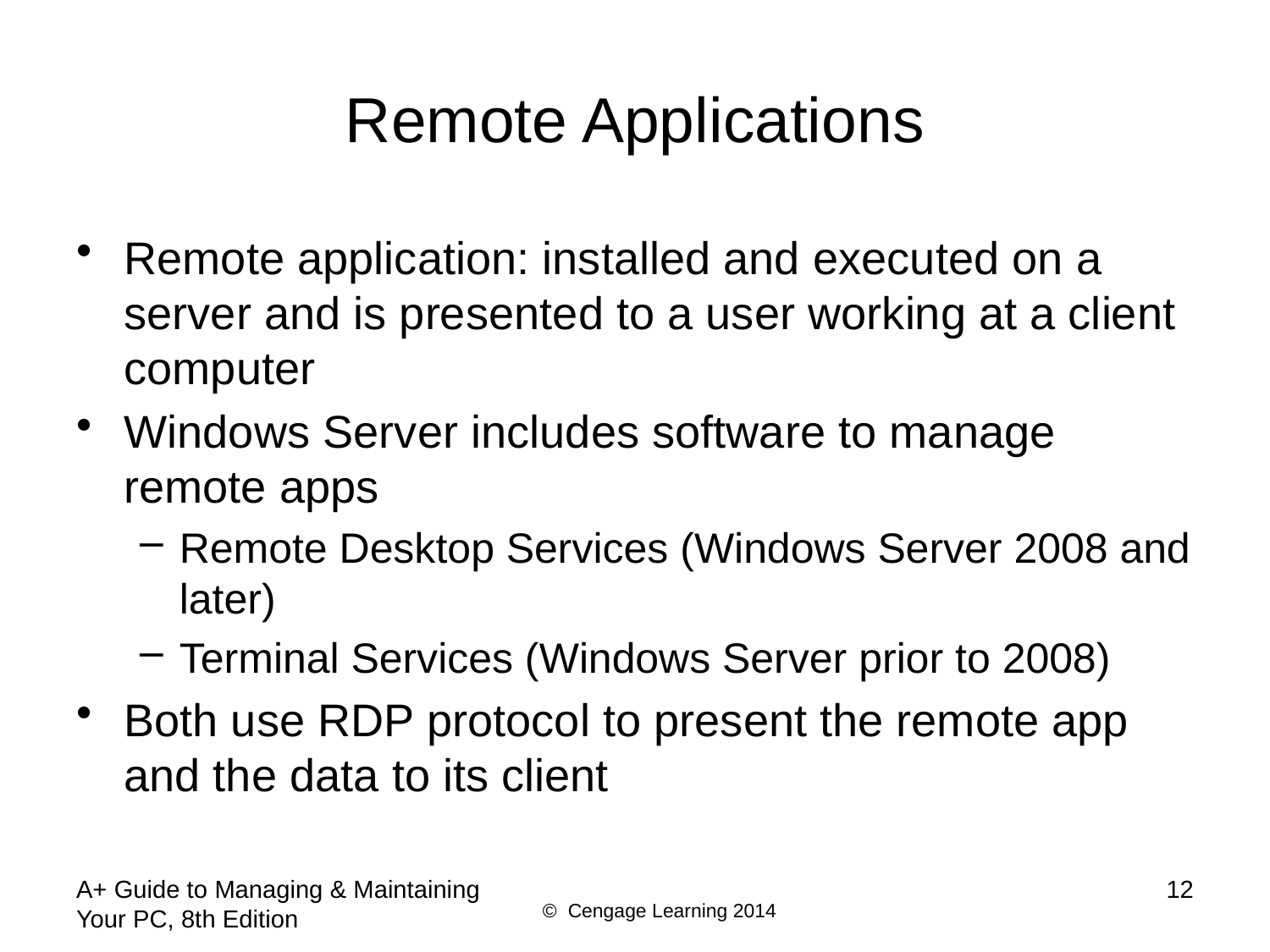

# Remote Applications
Remote application: installed and executed on a server and is presented to a user working at a client computer
Windows Server includes software to manage remote apps
Remote Desktop Services (Windows Server 2008 and later)
Terminal Services (Windows Server prior to 2008)
Both use RDP protocol to present the remote app and the data to its client
A+ Guide to Managing & Maintaining Your PC, 8th Edition
12